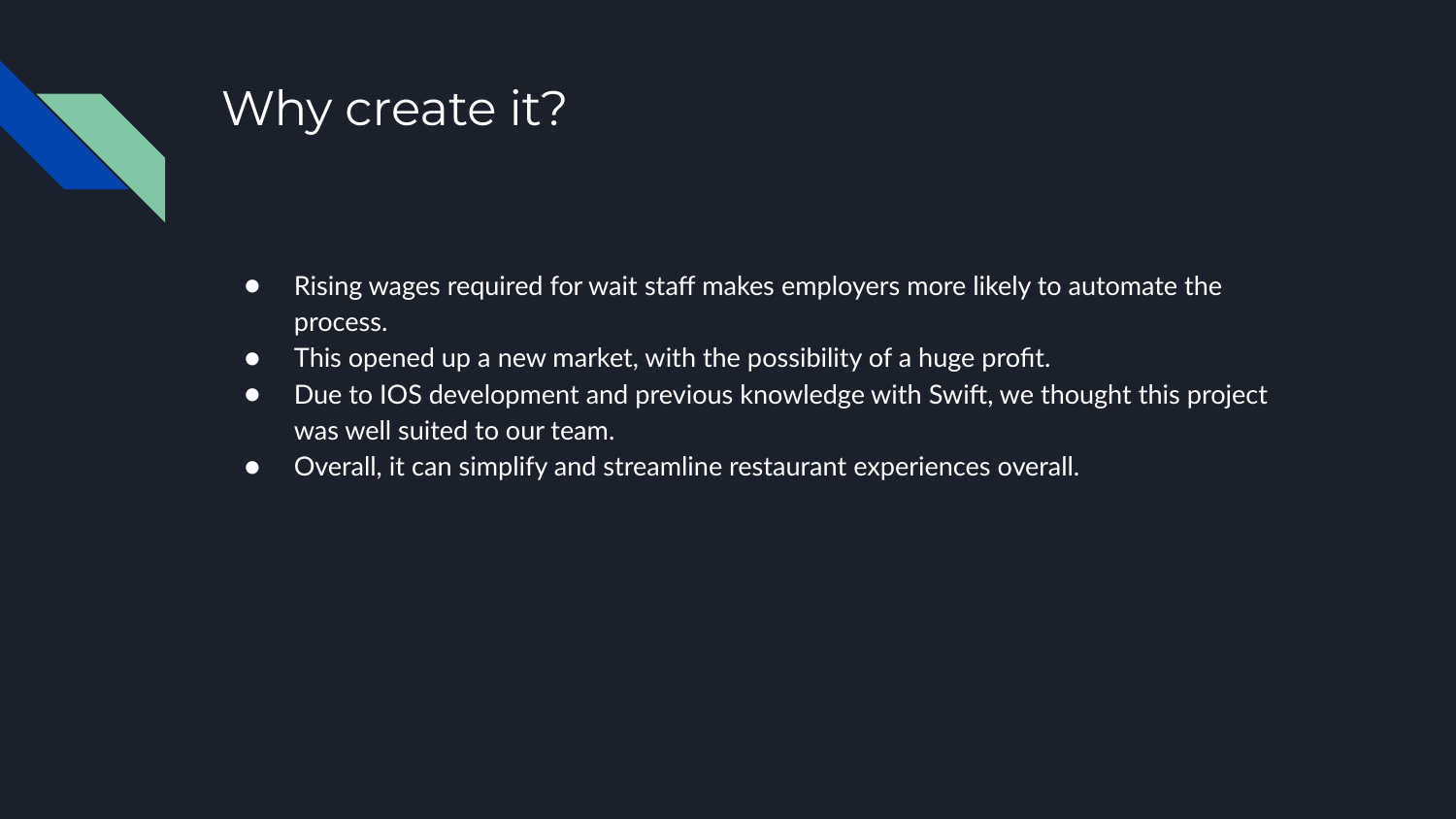

# Why create it?
Rising wages required for wait staff makes employers more likely to automate the process.
This opened up a new market, with the possibility of a huge profit.
Due to IOS development and previous knowledge with Swift, we thought this project was well suited to our team.
Overall, it can simplify and streamline restaurant experiences overall.